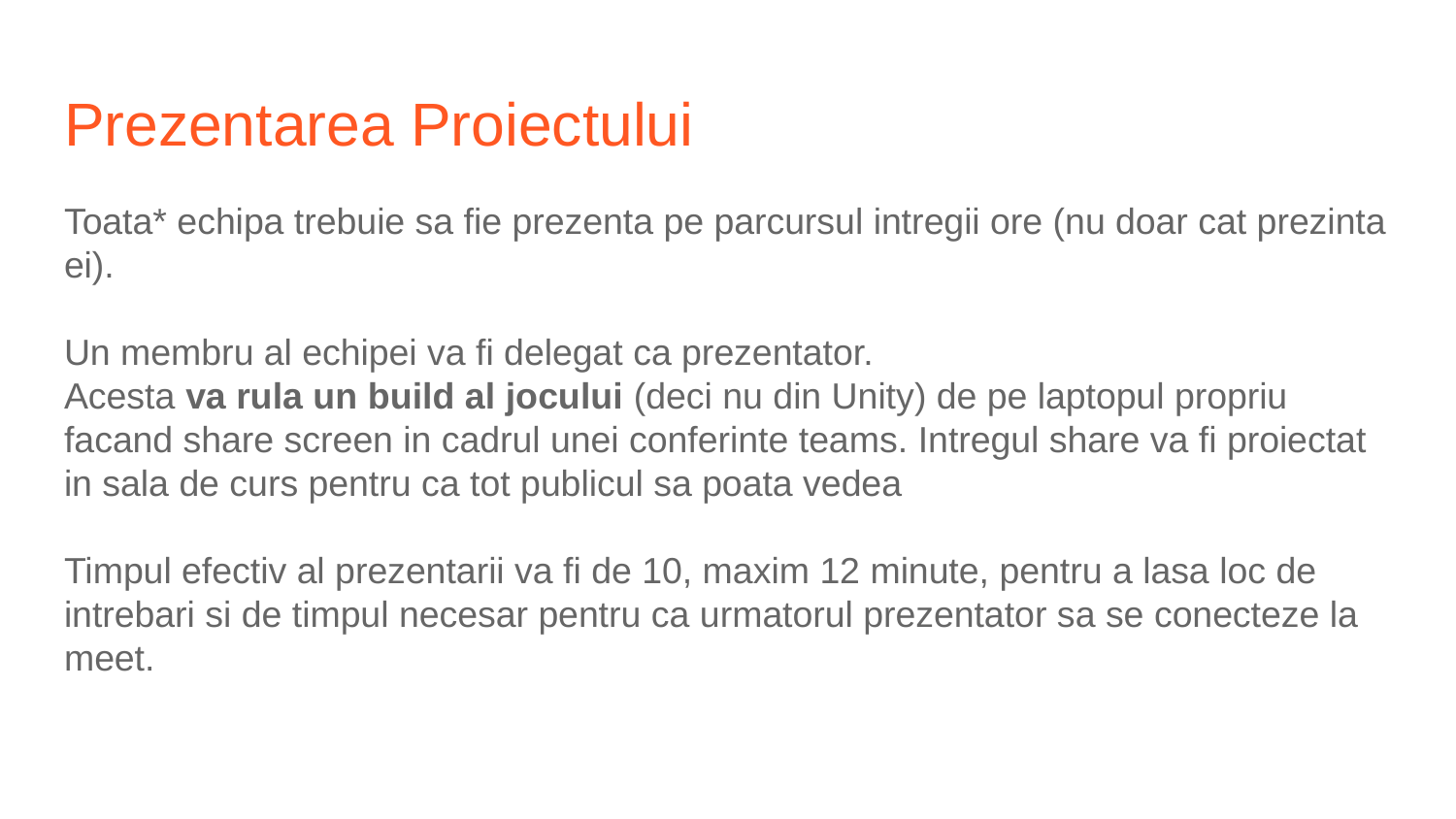

# Prezentarea Proiectului
Toata* echipa trebuie sa fie prezenta pe parcursul intregii ore (nu doar cat prezinta ei).

Un membru al echipei va fi delegat ca prezentator.
Acesta va rula un build al jocului (deci nu din Unity) de pe laptopul propriu facand share screen in cadrul unei conferinte teams. Intregul share va fi proiectat in sala de curs pentru ca tot publicul sa poata vedea

Timpul efectiv al prezentarii va fi de 10, maxim 12 minute, pentru a lasa loc de intrebari si de timpul necesar pentru ca urmatorul prezentator sa se conecteze la meet.